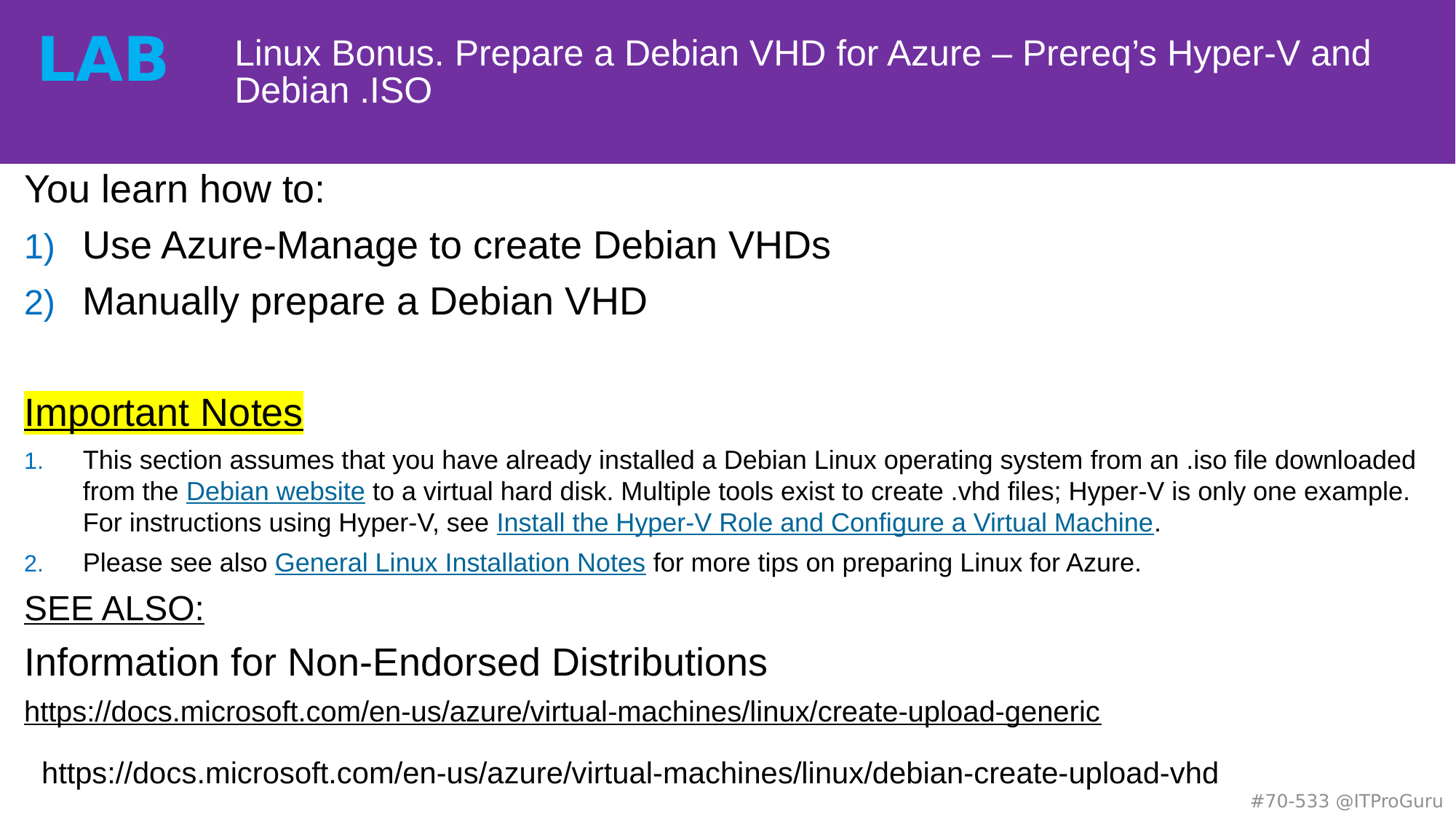

# Linux Bonus. Prepare a Debian VHD for Azure – Prereq’s Hyper-V and Debian .ISO
You learn how to:
Use Azure-Manage to create Debian VHDs
Manually prepare a Debian VHD

Important Notes
This section assumes that you have already installed a Debian Linux operating system from an .iso file downloaded from the Debian website to a virtual hard disk. Multiple tools exist to create .vhd files; Hyper-V is only one example. For instructions using Hyper-V, see Install the Hyper-V Role and Configure a Virtual Machine.
Please see also General Linux Installation Notes for more tips on preparing Linux for Azure.
SEE ALSO:
Information for Non-Endorsed Distributions
https://docs.microsoft.com/en-us/azure/virtual-machines/linux/create-upload-generic
https://docs.microsoft.com/en-us/azure/virtual-machines/linux/debian-create-upload-vhd